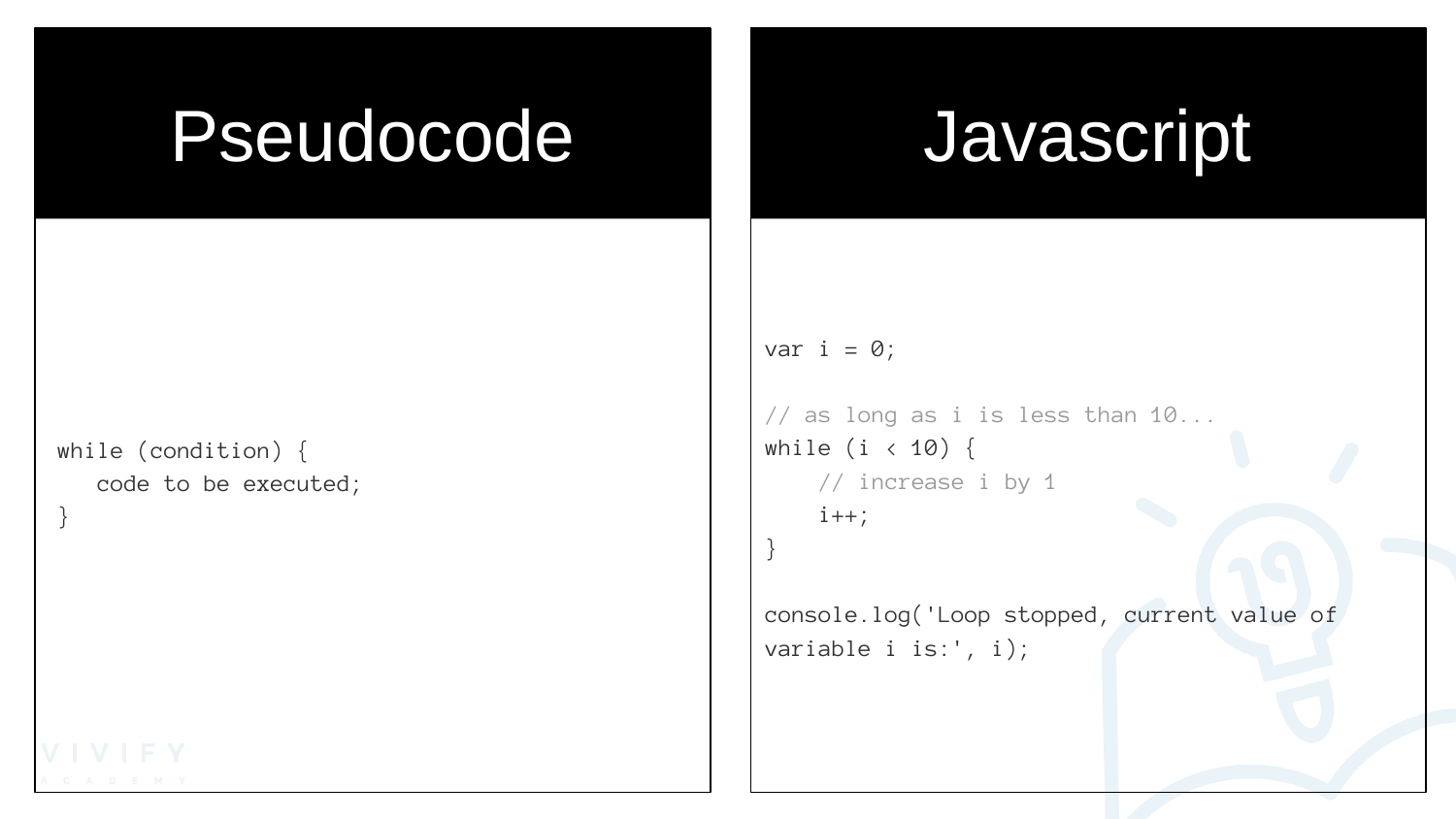

Pseudocode
Javascript

while (condition) {
   code to be executed;
}

var i = 0;
// as long as i is less than 10...
while (i < 10) {
    // increase i by 1
    i++;
}
console.log('Loop stopped, current value of variable i is:', i);